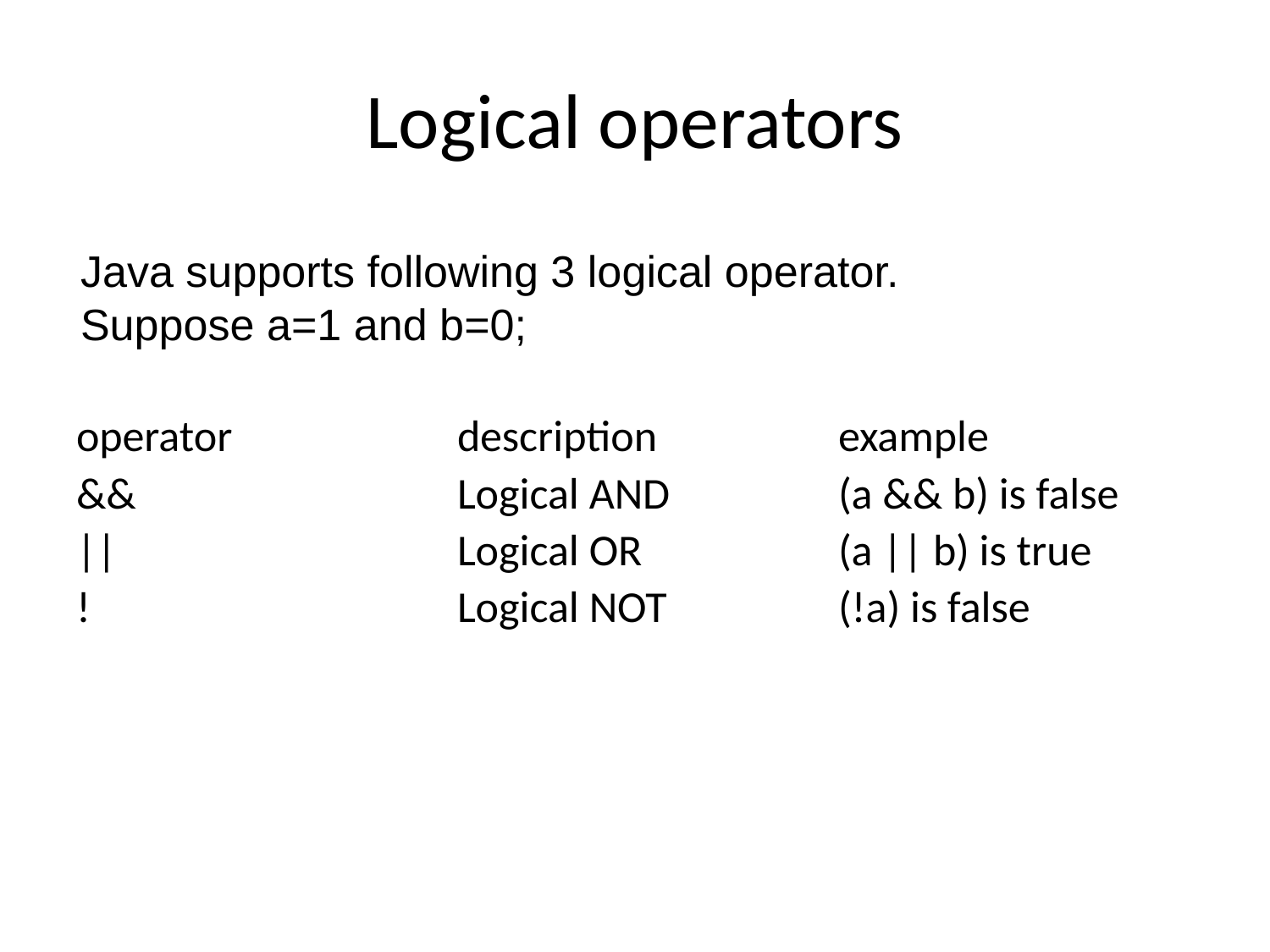

# Logical operators
Java supports following 3 logical operator.
Suppose a=1 and b=0;
| operator | description | example |
| --- | --- | --- |
| && | Logical AND | (a && b) is false |
| || | Logical OR | (a || b) is true |
| ! | Logical NOT | (!a) is false |